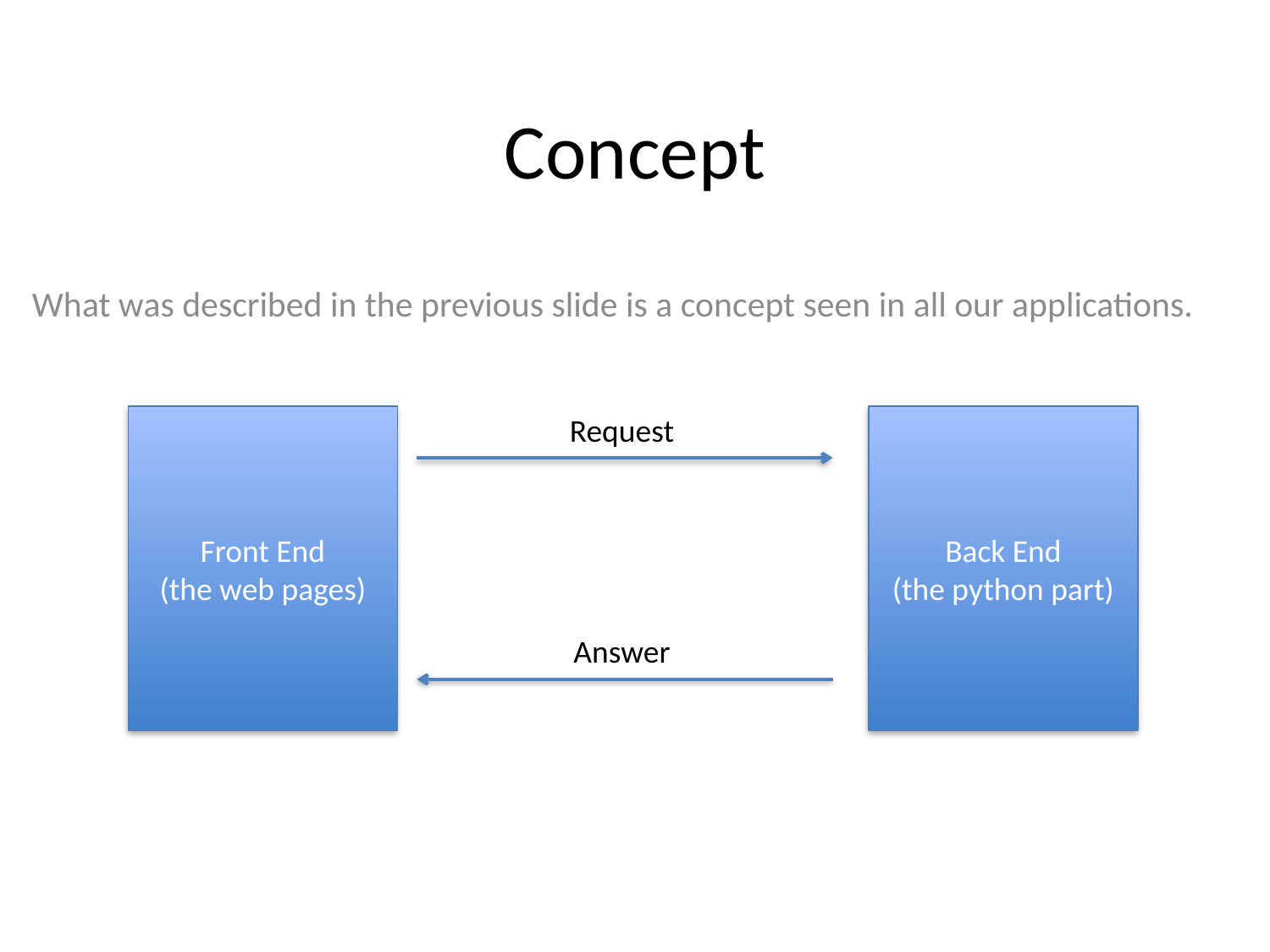

# Concept
What was described in the previous slide is a concept seen in all our applications.

Request
Front End
(the web pages)
Back End
(the python part)
Answer